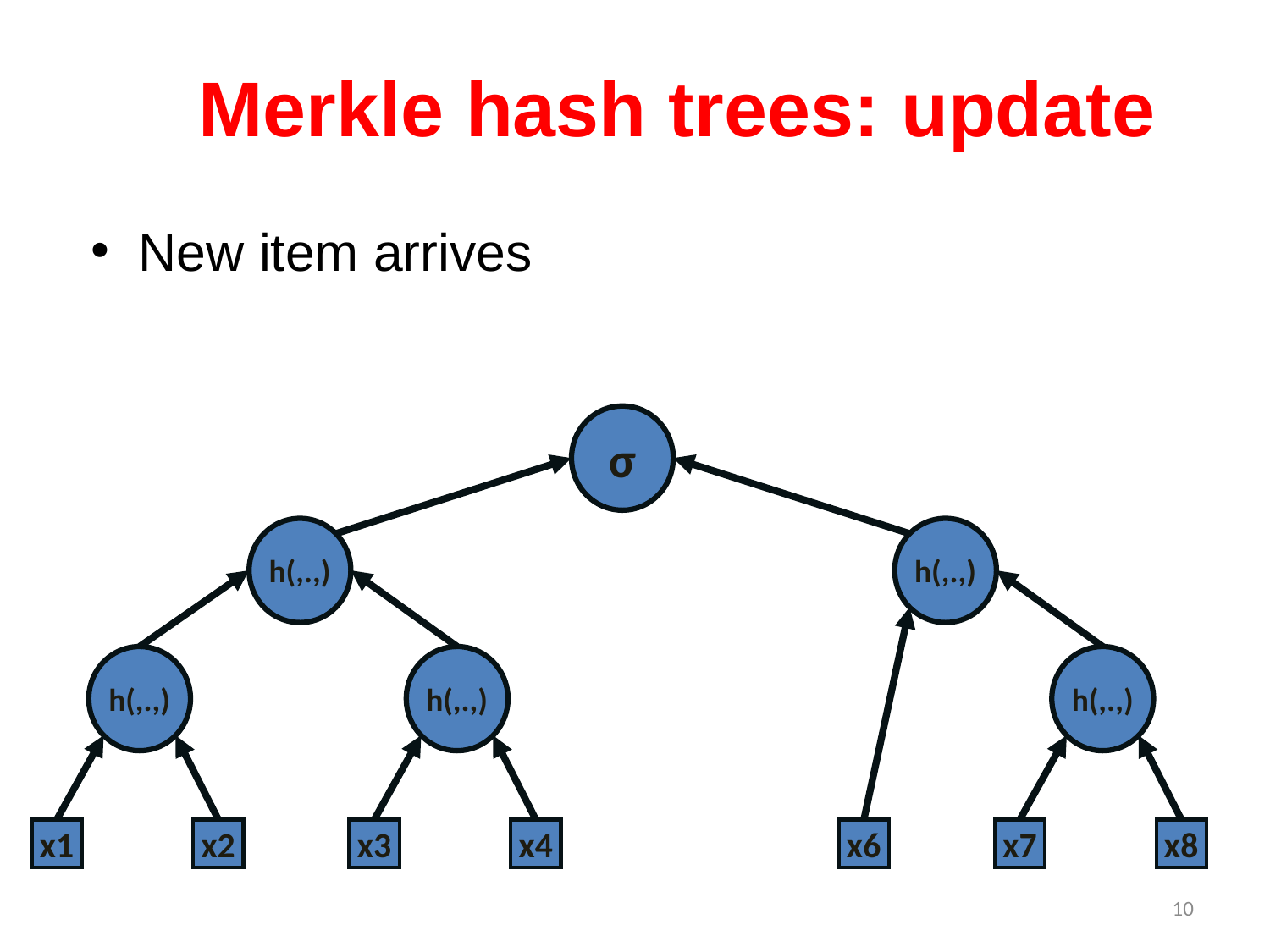

# Merkle hash trees: update
New item arrives

σ
h(,.,)
h(,.,)
h(,.,)
h(,.,)
h(,.,)
x1
x2
x3
x4
x6
x7
x8
10
x5